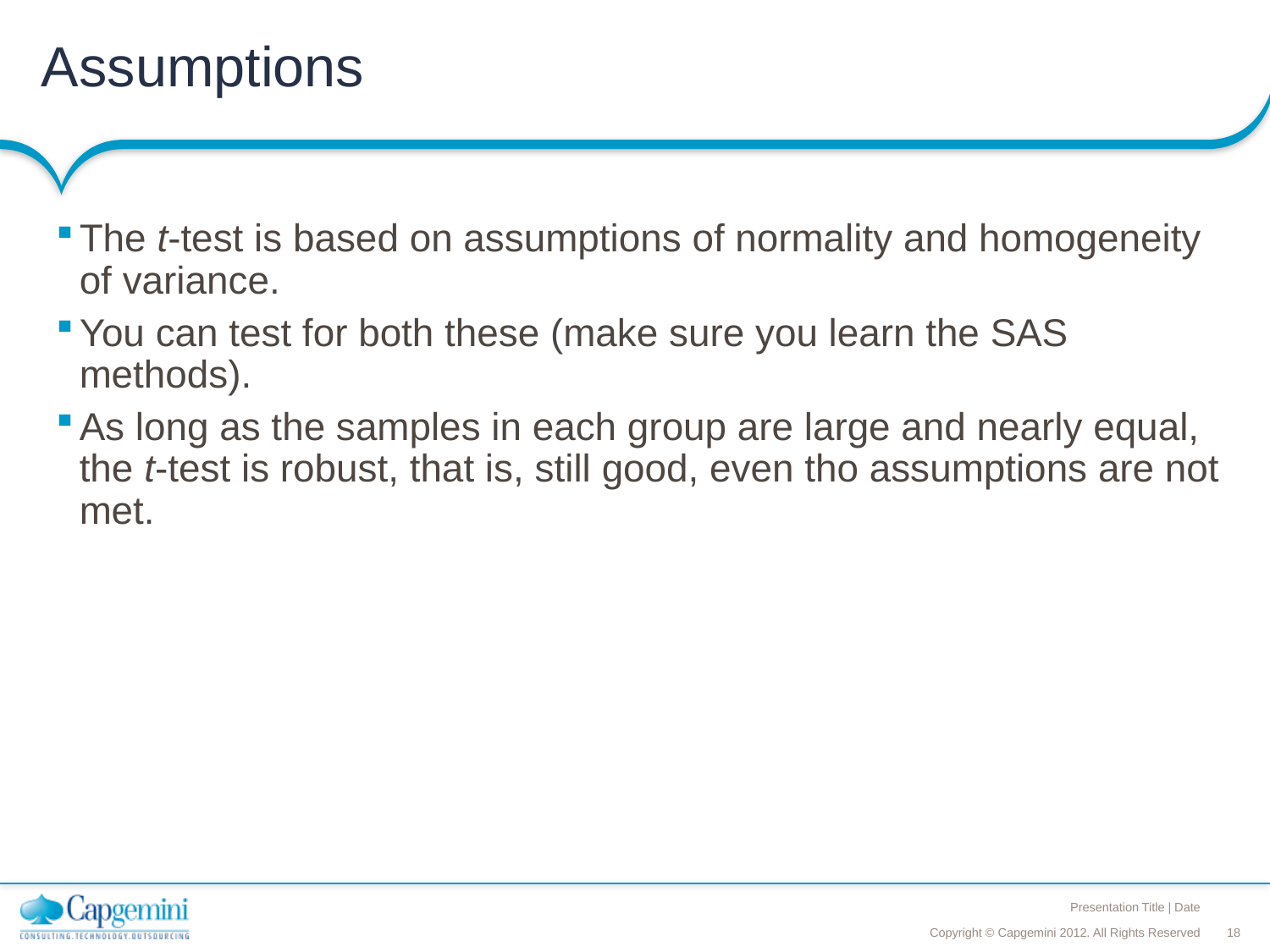

# Assumptions
The t-test is based on assumptions of normality and homogeneity of variance.
You can test for both these (make sure you learn the SAS methods).
As long as the samples in each group are large and nearly equal, the t-test is robust, that is, still good, even tho assumptions are not met.